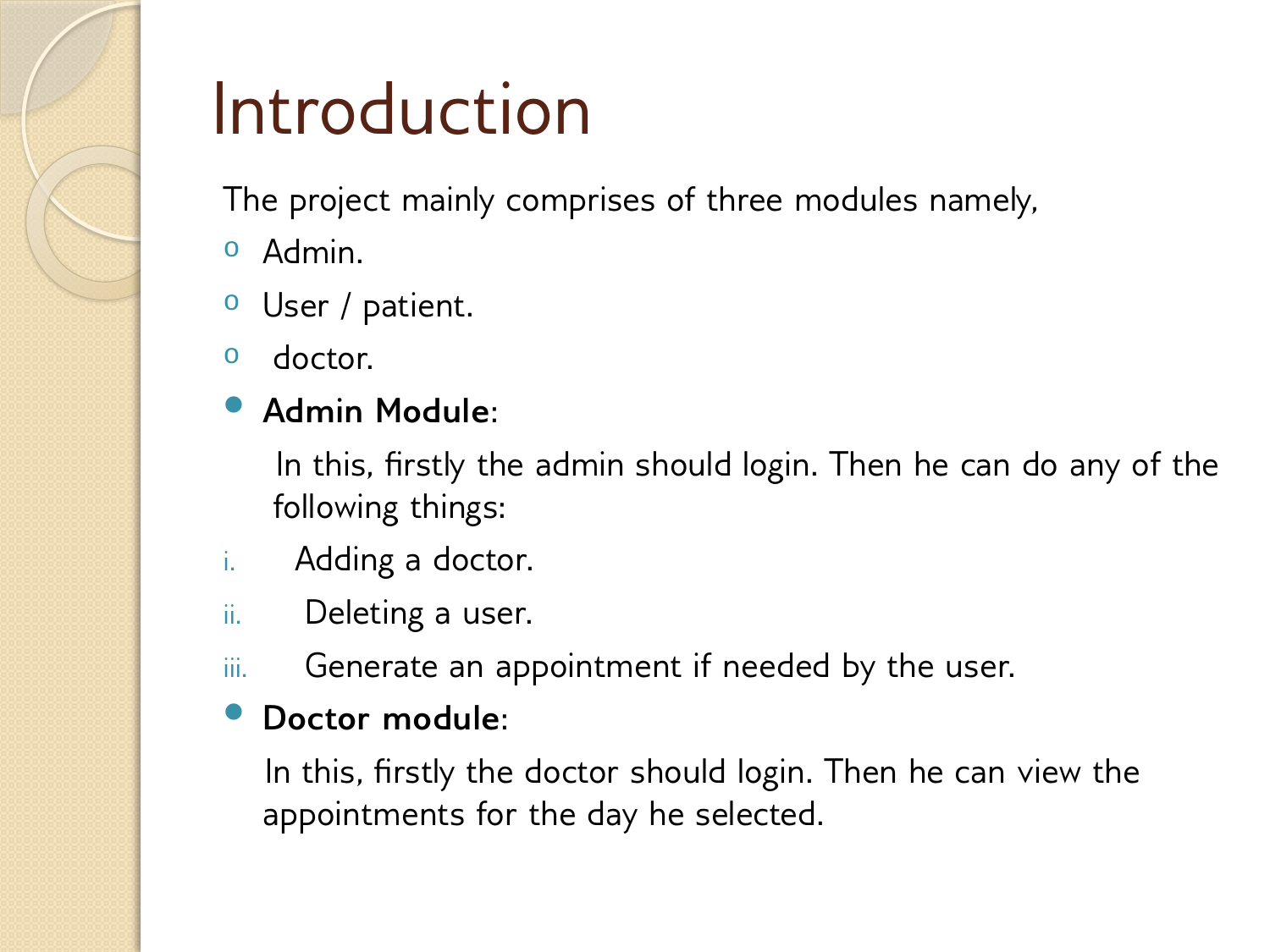

# Introduction
The project mainly comprises of three modules namely,
Admin.
User / patient.
 doctor.
Admin Module:
     In this, firstly the admin should login. Then he can do any of the  following things:
Adding a doctor.
 Deleting a user.
 Generate an appointment if needed by the user.
Doctor module:
    In this, firstly the doctor should login. Then he can view the appointments for the day he selected.